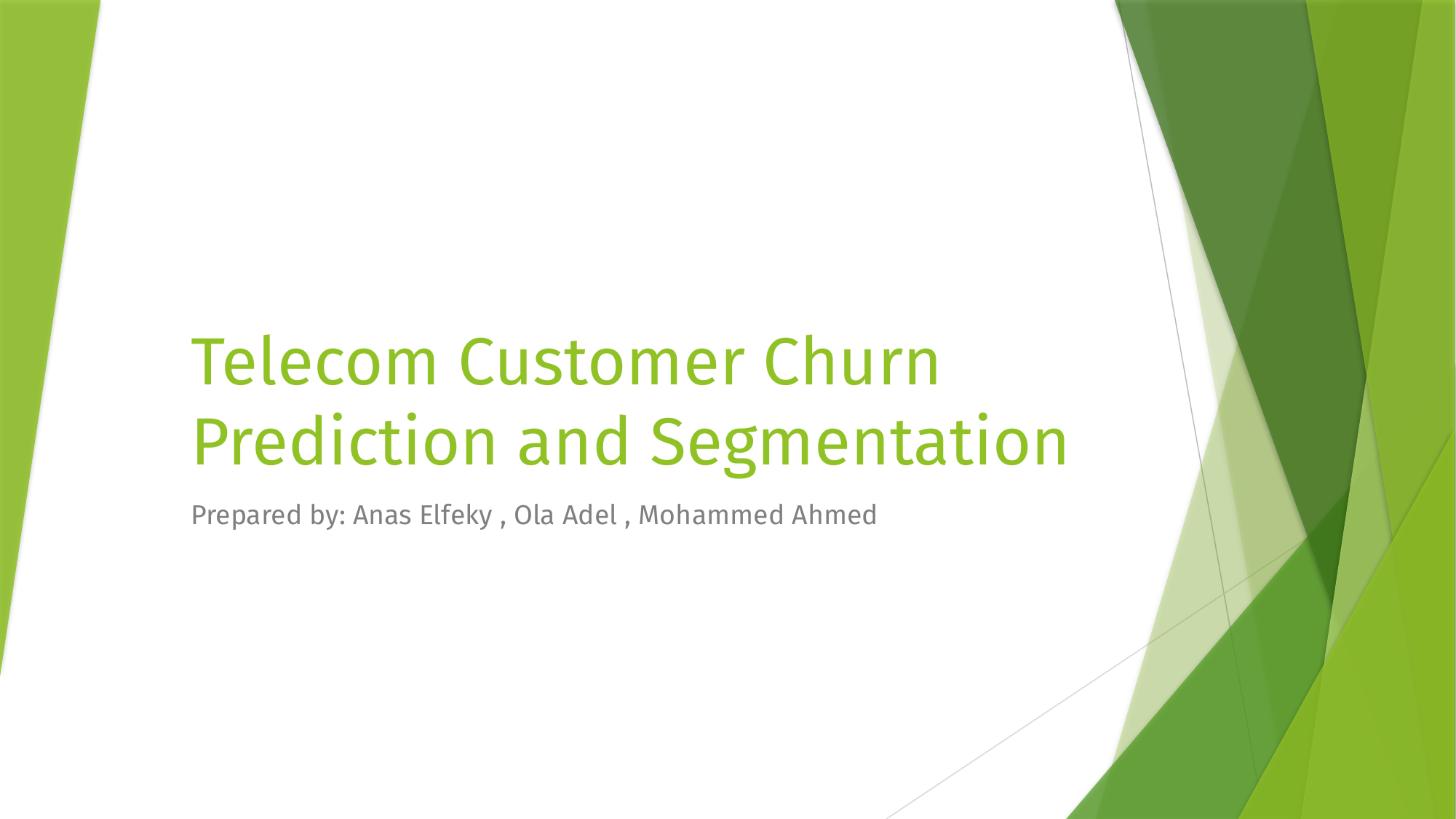

# Telecom Customer Churn Prediction and Segmentation
Prepared by: Anas Elfeky , Ola Adel , Mohammed Ahmed